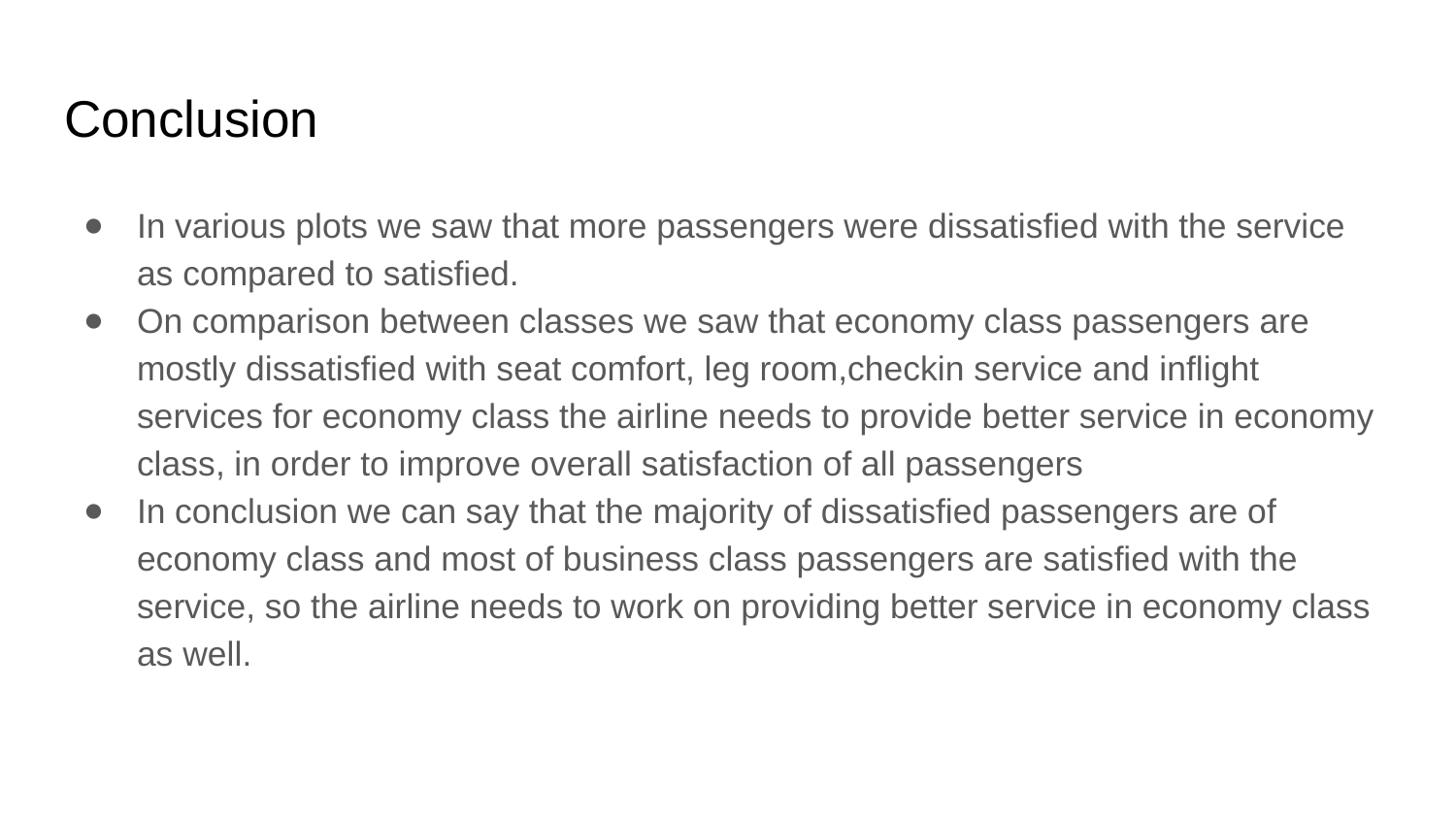

# Conclusion

In various plots we saw that more passengers were dissatisfied with the service as compared to satisfied.
On comparison between classes we saw that economy class passengers are mostly dissatisfied with seat comfort, leg room,checkin service and inflight services for economy class the airline needs to provide better service in economy class, in order to improve overall satisfaction of all passengers
In conclusion we can say that the majority of dissatisfied passengers are of economy class and most of business class passengers are satisfied with the service, so the airline needs to work on providing better service in economy class as well.